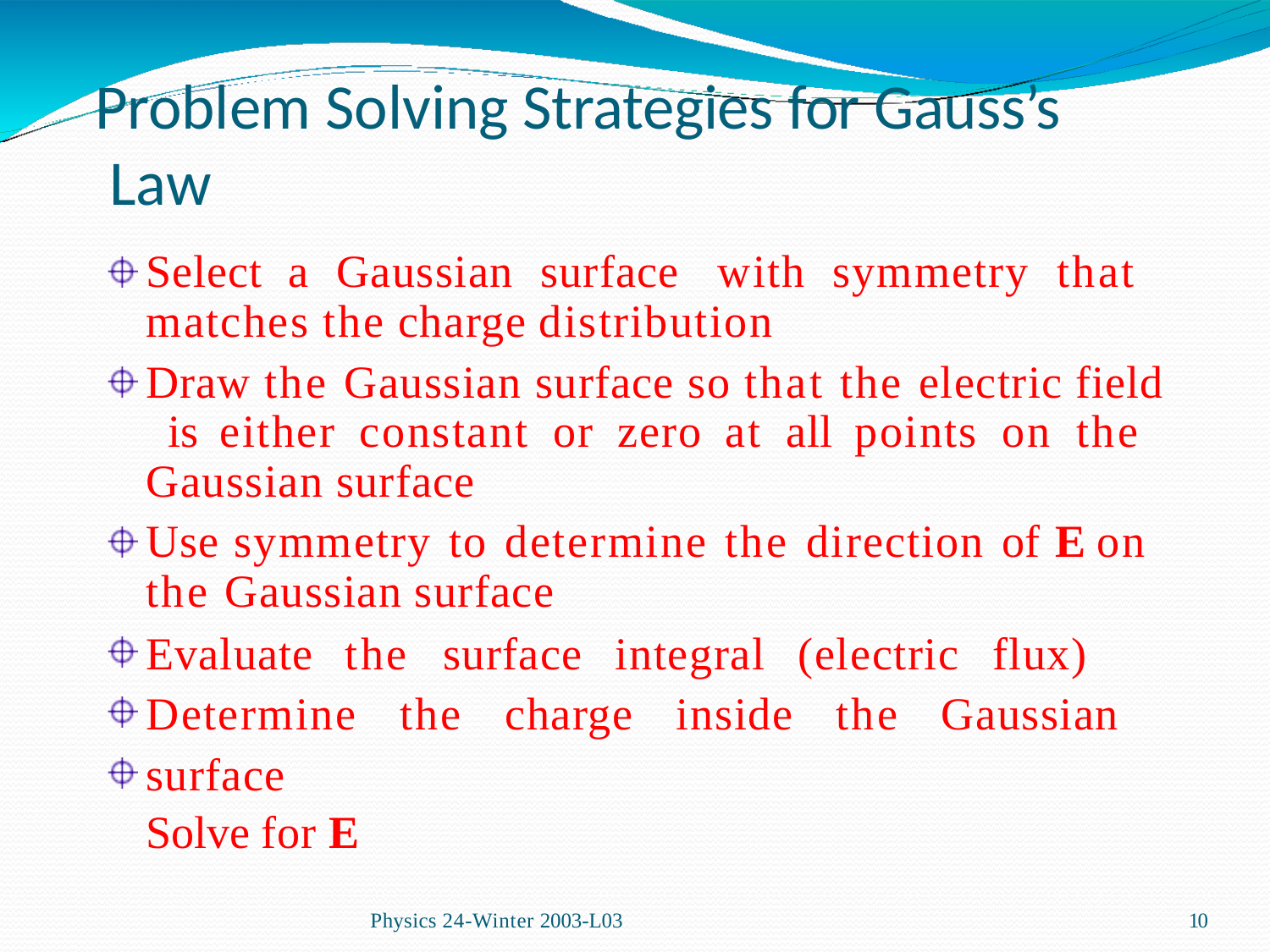

# Problem Solving Strategies for Gauss’s  Law
Select a Gaussian surface with symmetry that  matches the charge distribution
Draw the Gaussian surface so that the electric field  is either constant or zero at all points on the  Gaussian surface
Use symmetry to determine the direction of E on  the Gaussian surface
Evaluate the surface integral (electric flux)  Determine the charge inside the Gaussian surface
Solve for E

Physics 24-Winter 2003-L03
10